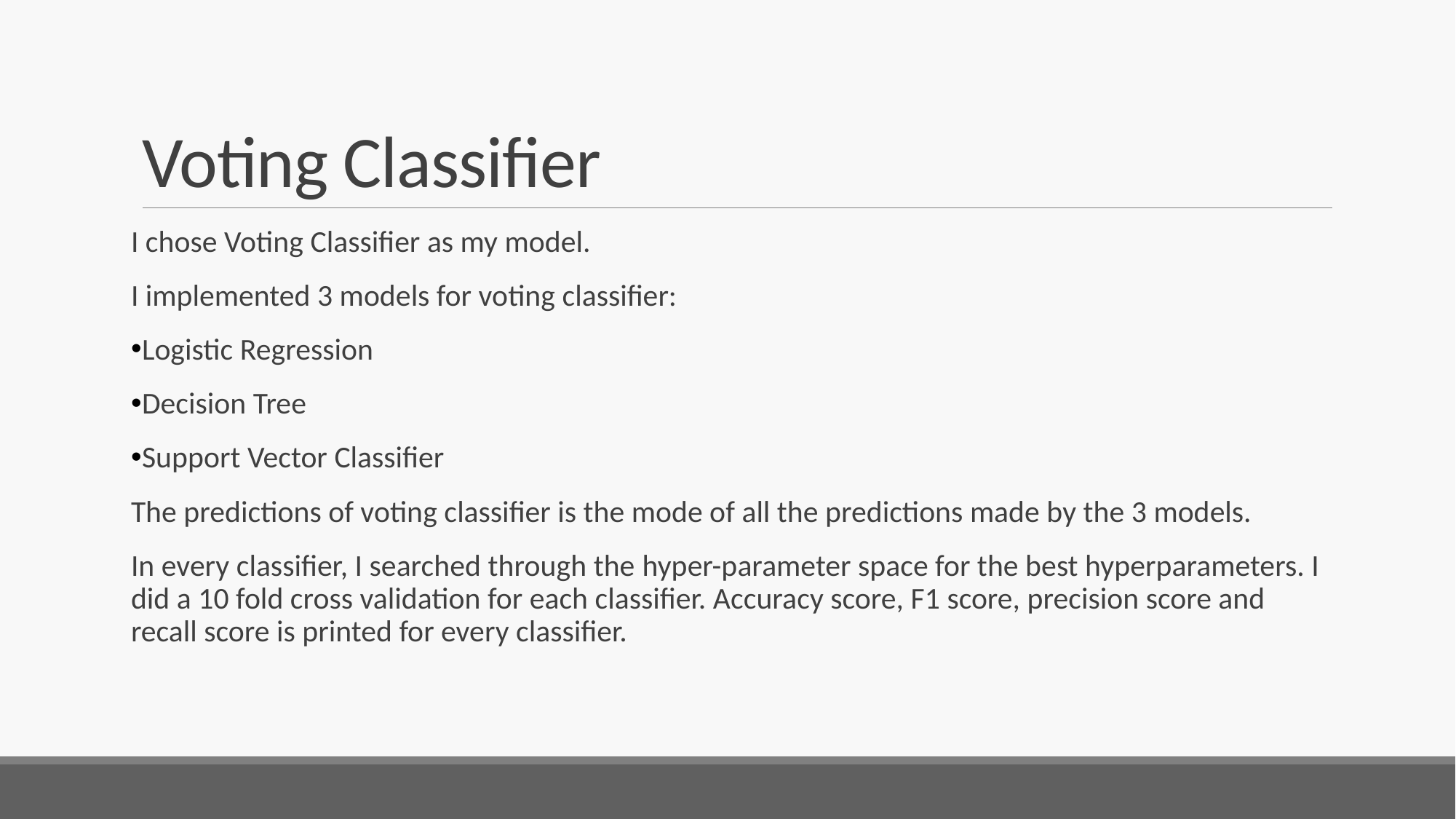

# Voting Classifier
I chose Voting Classifier as my model.
I implemented 3 models for voting classifier:
Logistic Regression
Decision Tree
Support Vector Classifier
The predictions of voting classifier is the mode of all the predictions made by the 3 models.
In every classifier, I searched through the hyper-parameter space for the best hyperparameters. I did a 10 fold cross validation for each classifier. Accuracy score, F1 score, precision score and recall score is printed for every classifier.